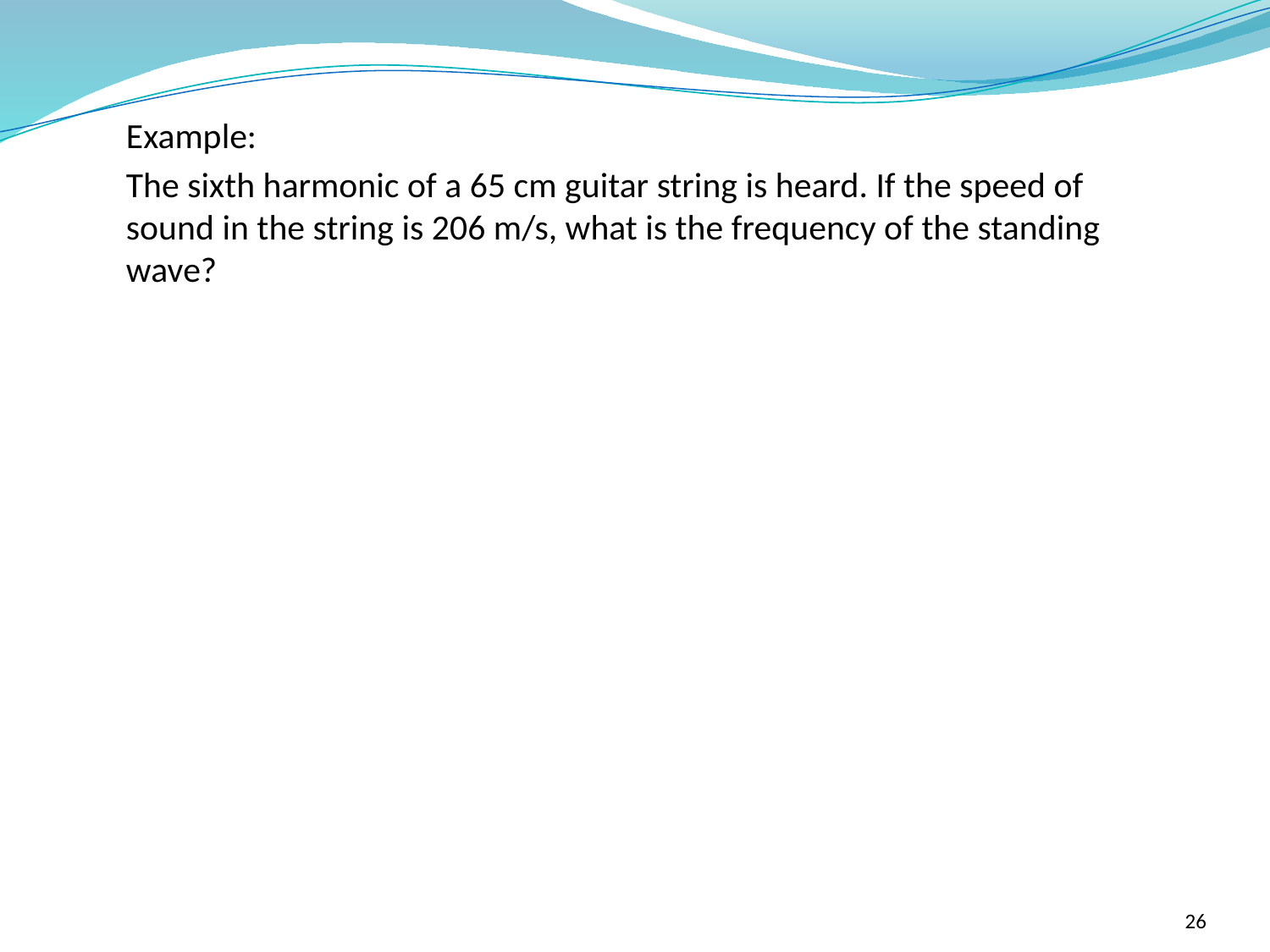

Example:
The sixth harmonic of a 65 cm guitar string is heard. If the speed of sound in the string is 206 m/s, what is the frequency of the standing wave?
26